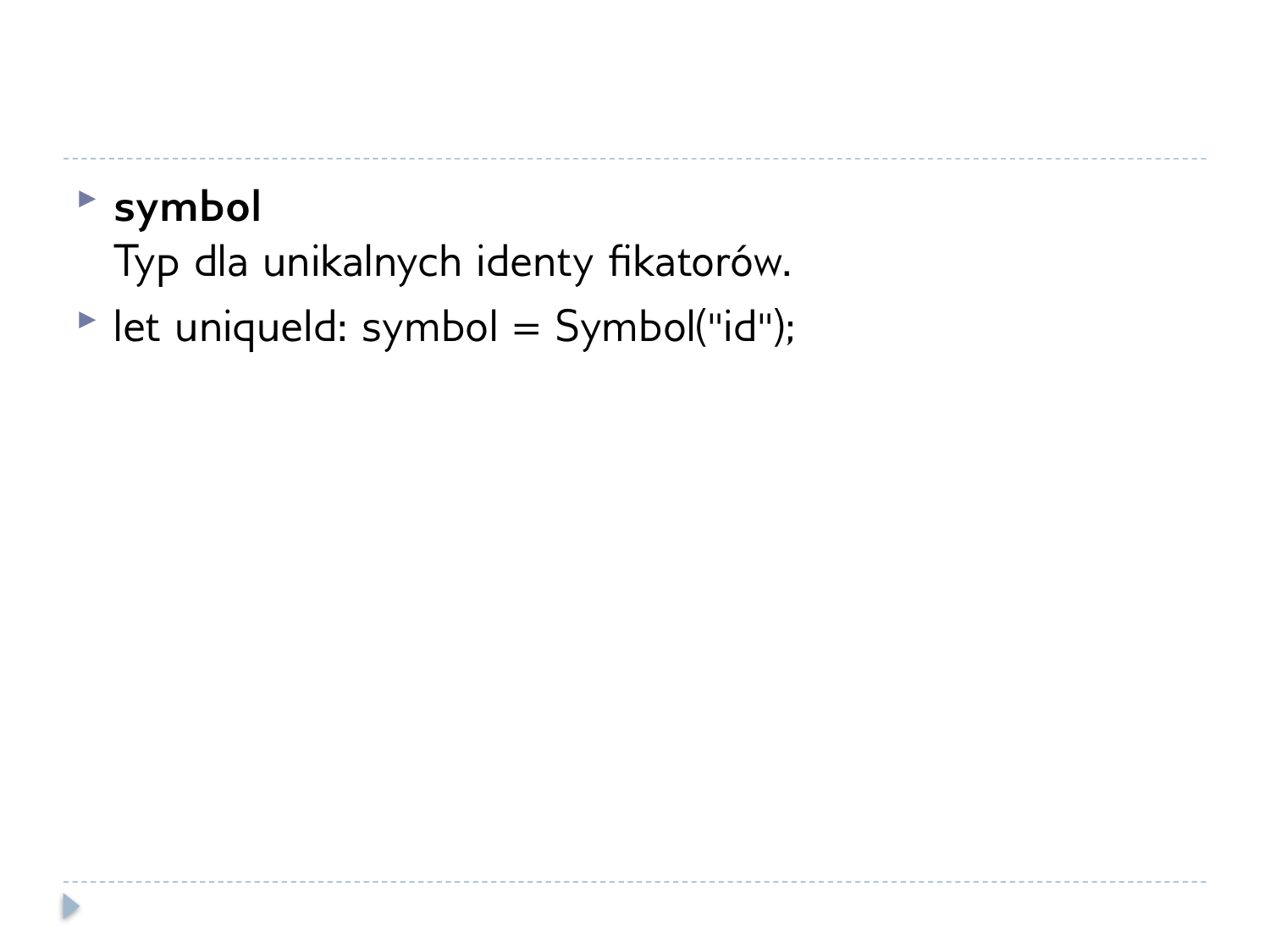

#
symbol
Typ dla unikalnych identy fikatorów.
let uniqueId: symbol = Symbol("id");